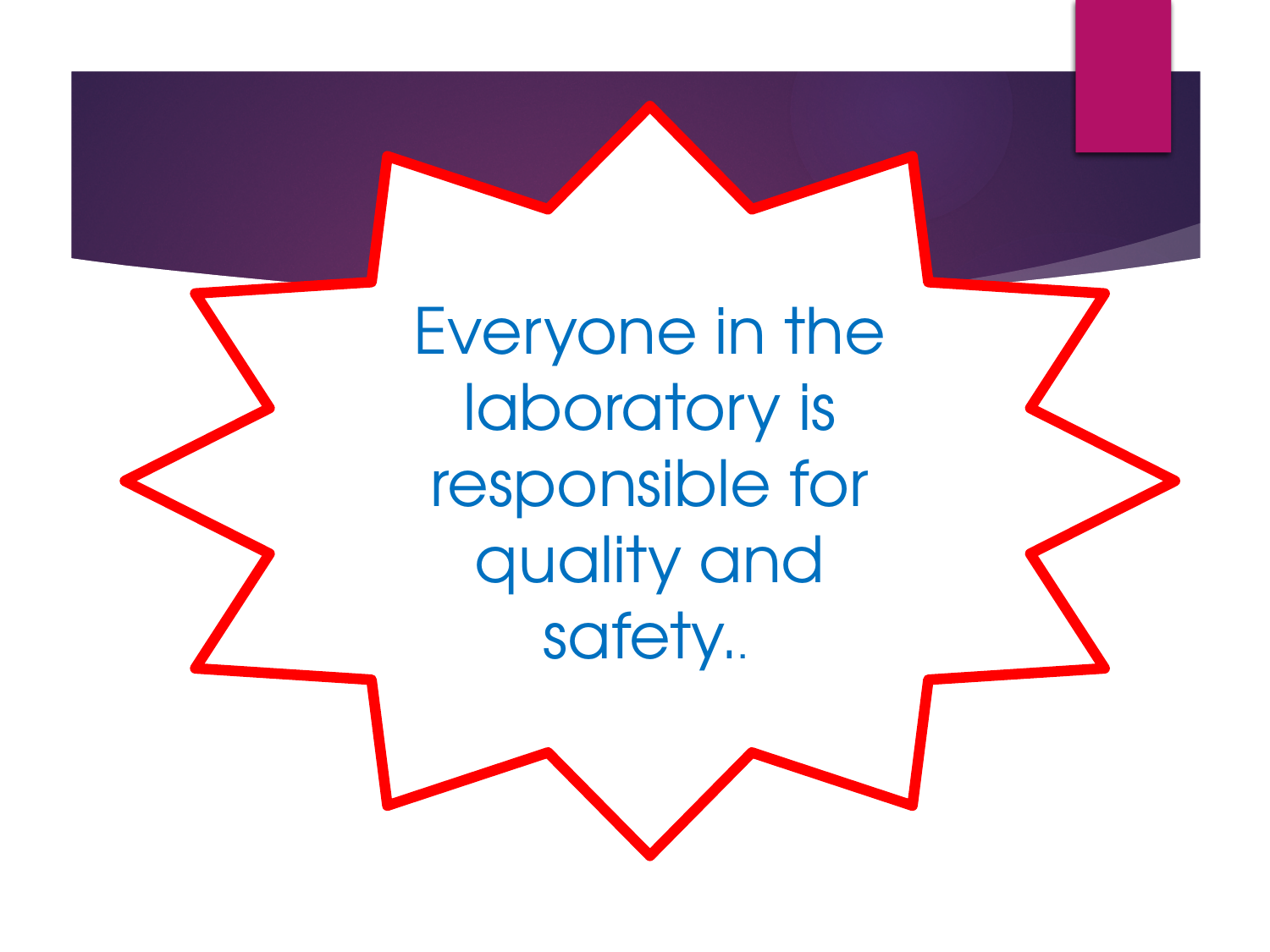

Everyone in the laboratory is responsible for quality and safety..